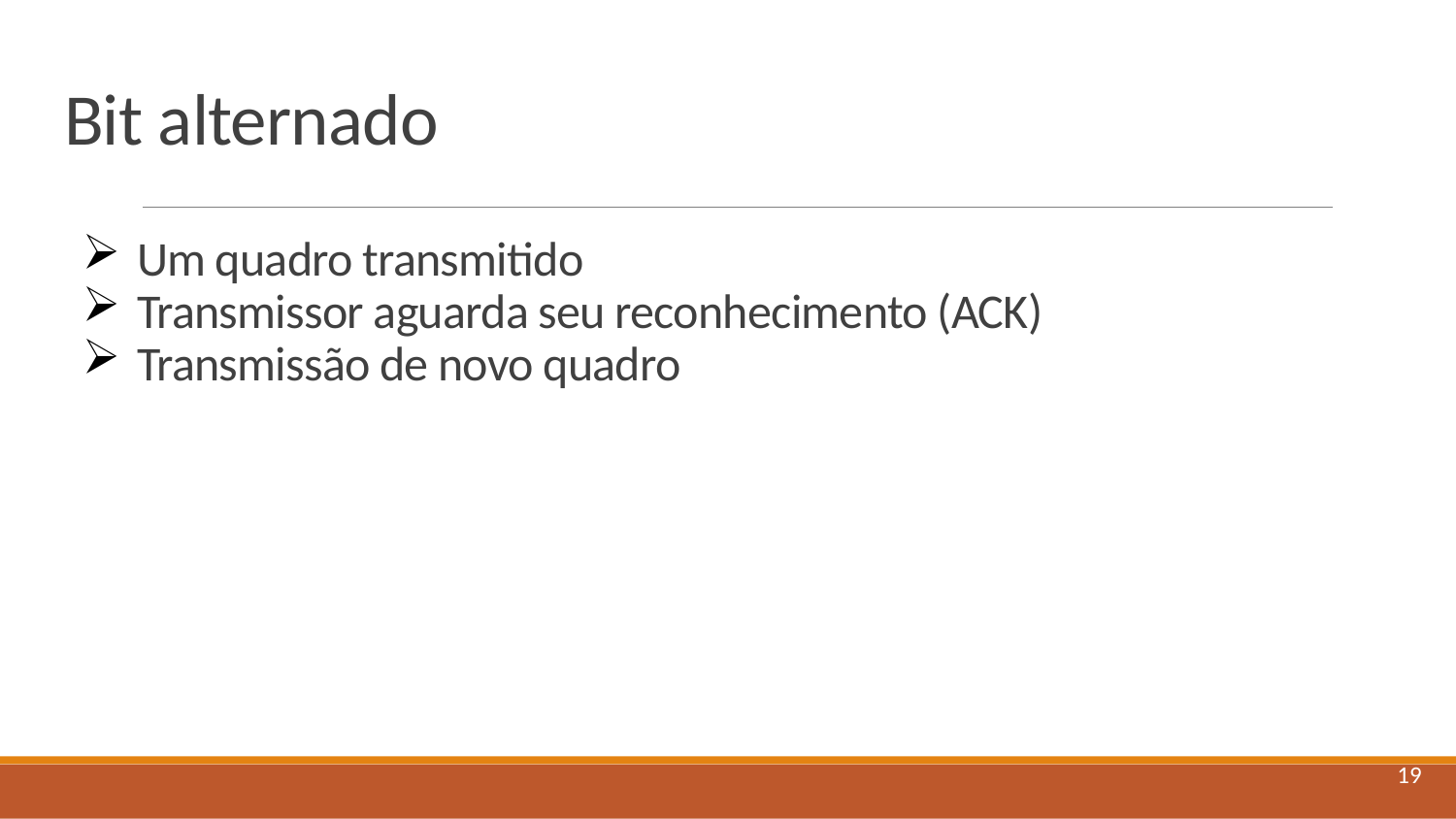

# Bit alternado

Um quadro transmitido
Transmissor aguarda seu reconhecimento (ACK)
Transmissão de novo quadro

19